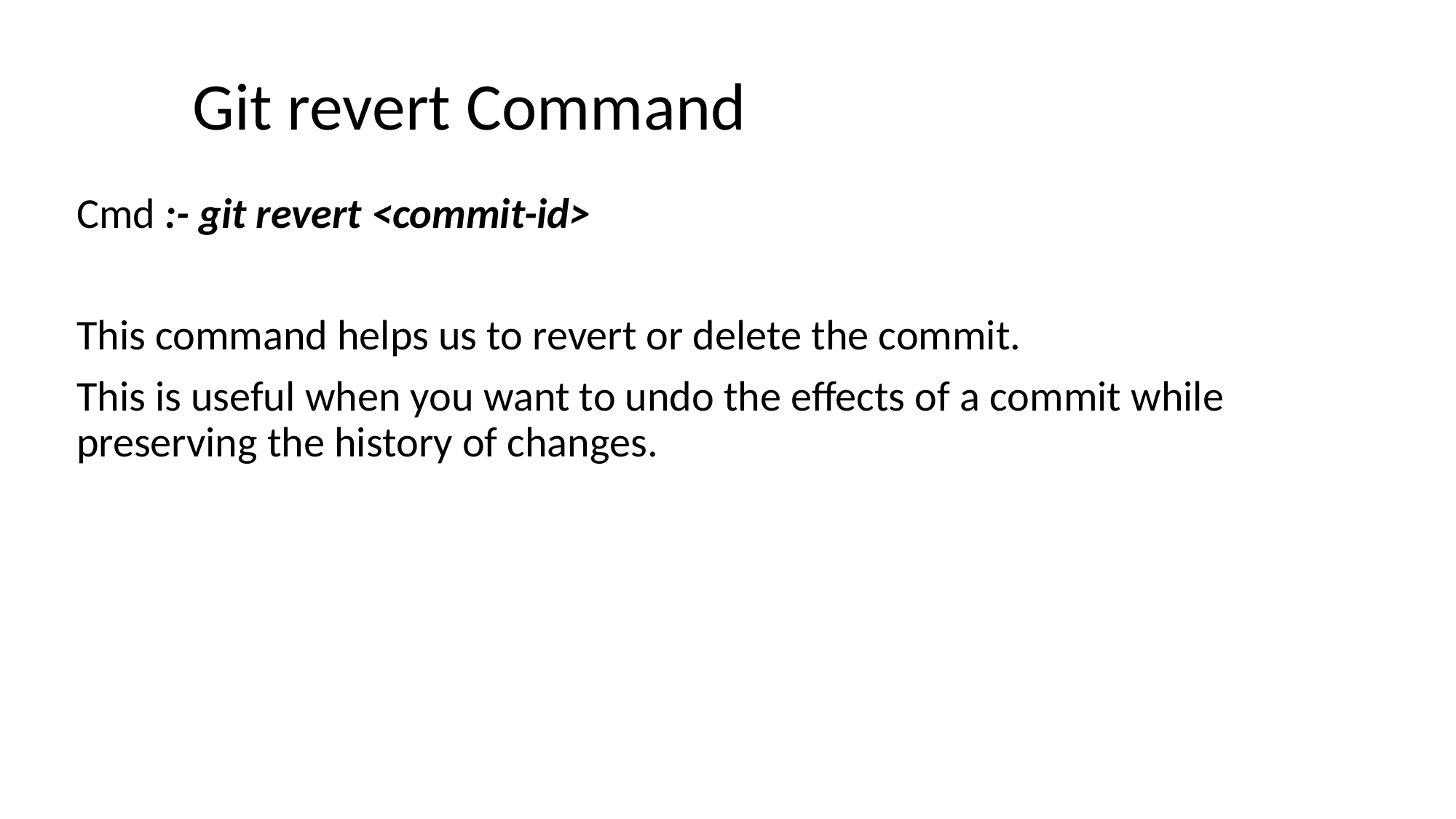

# Git revert Command
Cmd :- git revert <commit-id>

This command helps us to revert or delete the commit.
This is useful when you want to undo the effects of a commit while preserving the history of changes.